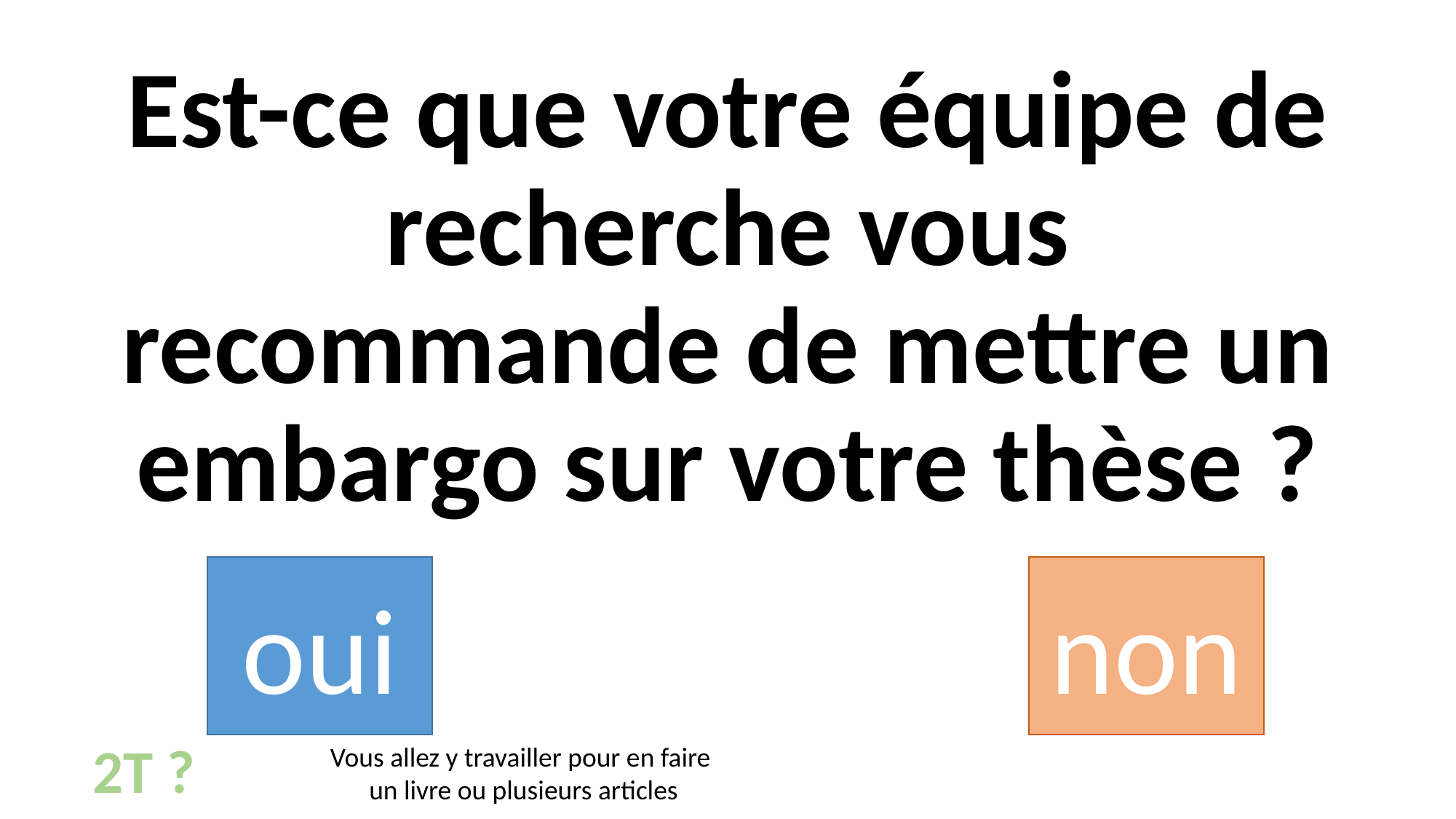

Est-ce que votre équipe de recherche vous recommande de mettre un embargo sur votre thèse ?
oui
non
2T ? = 4R
Vous allez y travailler pour en faire
un livre ou plusieurs articles